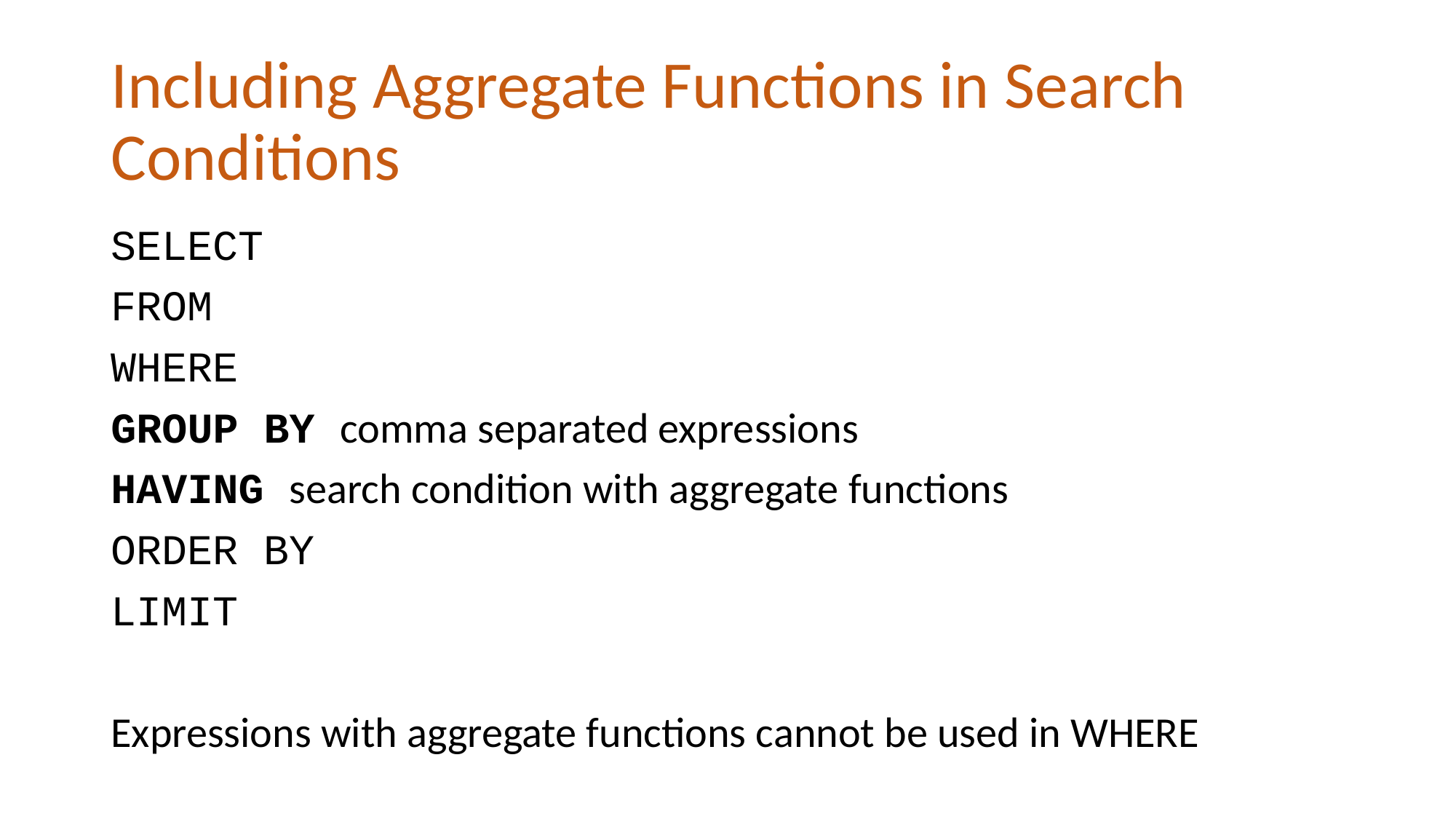

# Including Aggregate Functions in Search Conditions
SELECT
FROM
WHERE
GROUP BY comma separated expressions
HAVING search condition with aggregate functions
ORDER BY
LIMIT

Expressions with aggregate functions cannot be used in WHERE